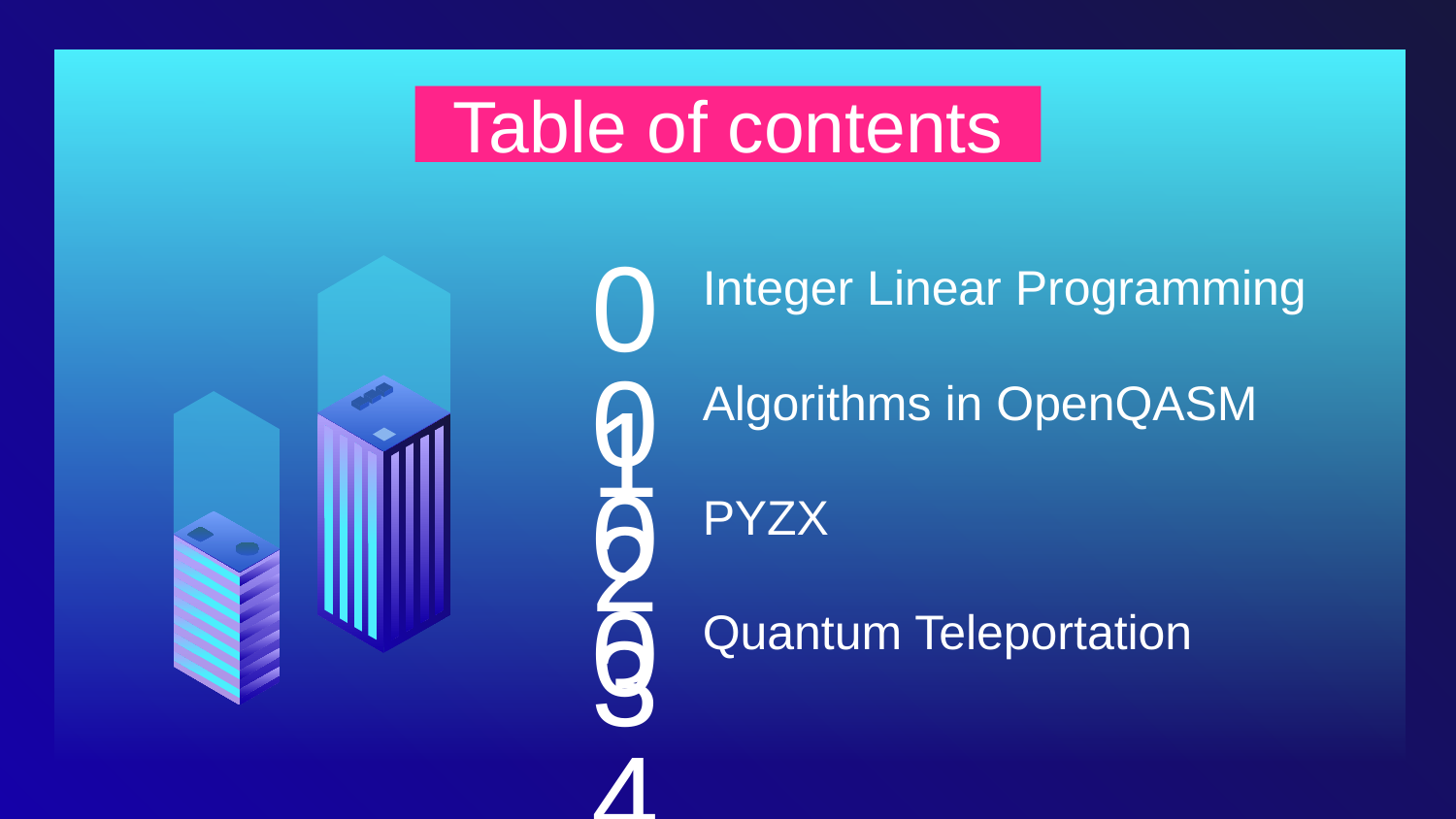

# Table of contents
01
Integer Linear Programming

02
Algorithms in OpenQASM
03
PYZX
04
Quantum Teleportation